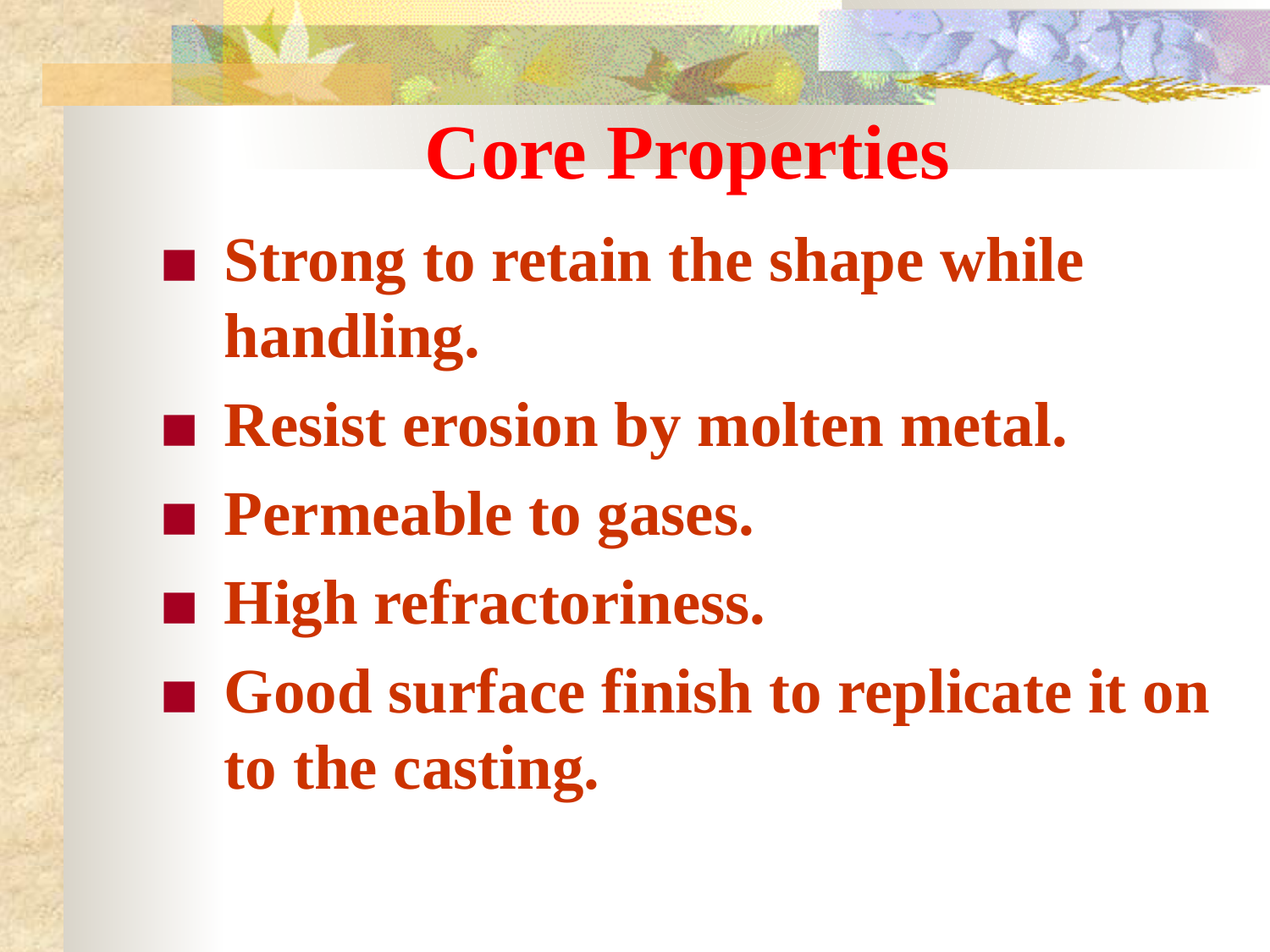

# Core Properties
Strong to retain the shape while handling.
Resist erosion by molten metal.
Permeable to gases.
High refractoriness.
Good surface finish to replicate it on to the casting.